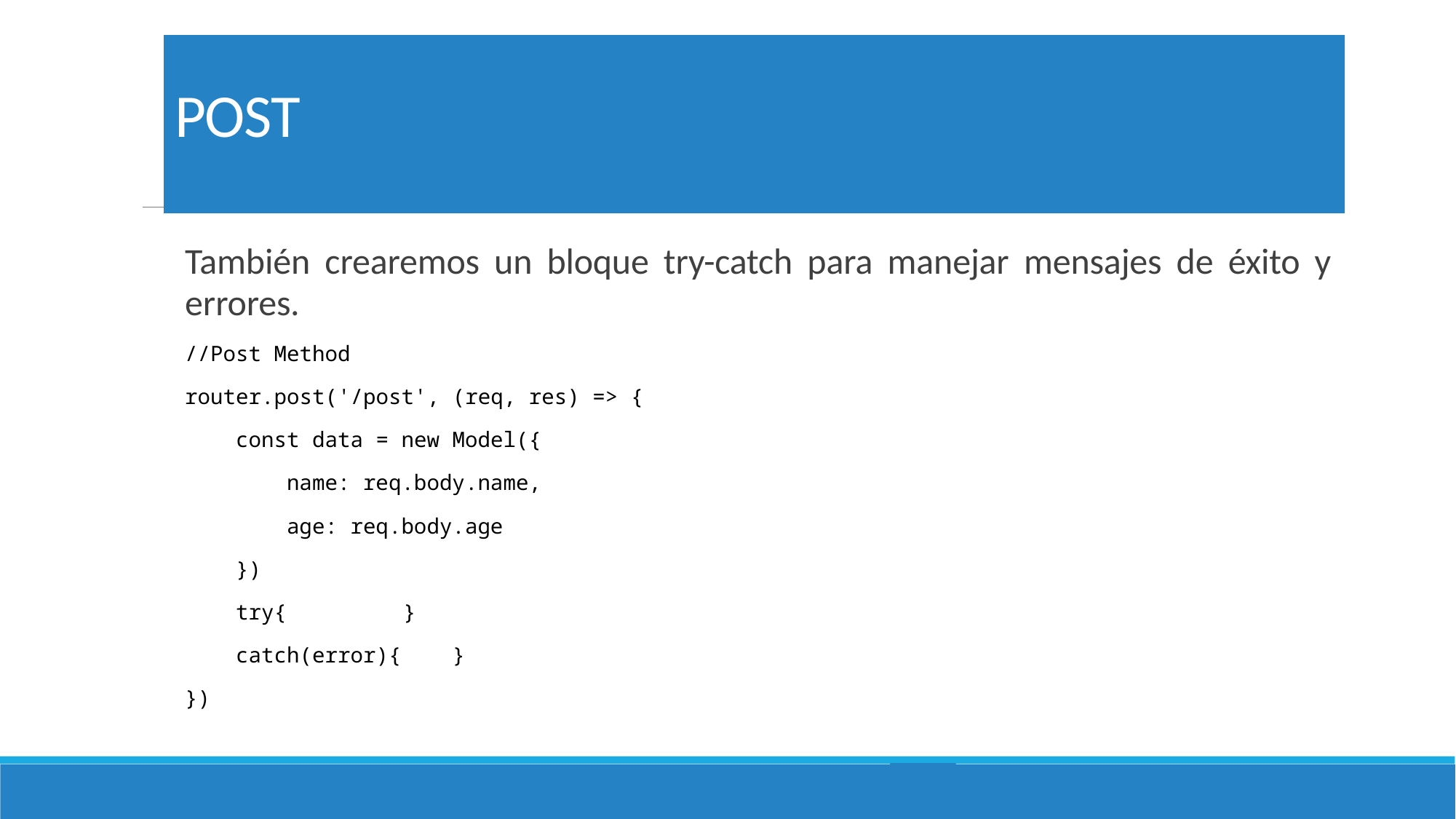

# POST
También crearemos un bloque try-catch para manejar mensajes de éxito y errores.
//Post Method
router.post('/post', (req, res) => {
    const data = new Model({
        name: req.body.name,
        age: req.body.age
    })
    try{		}
    catch(error){    }
})